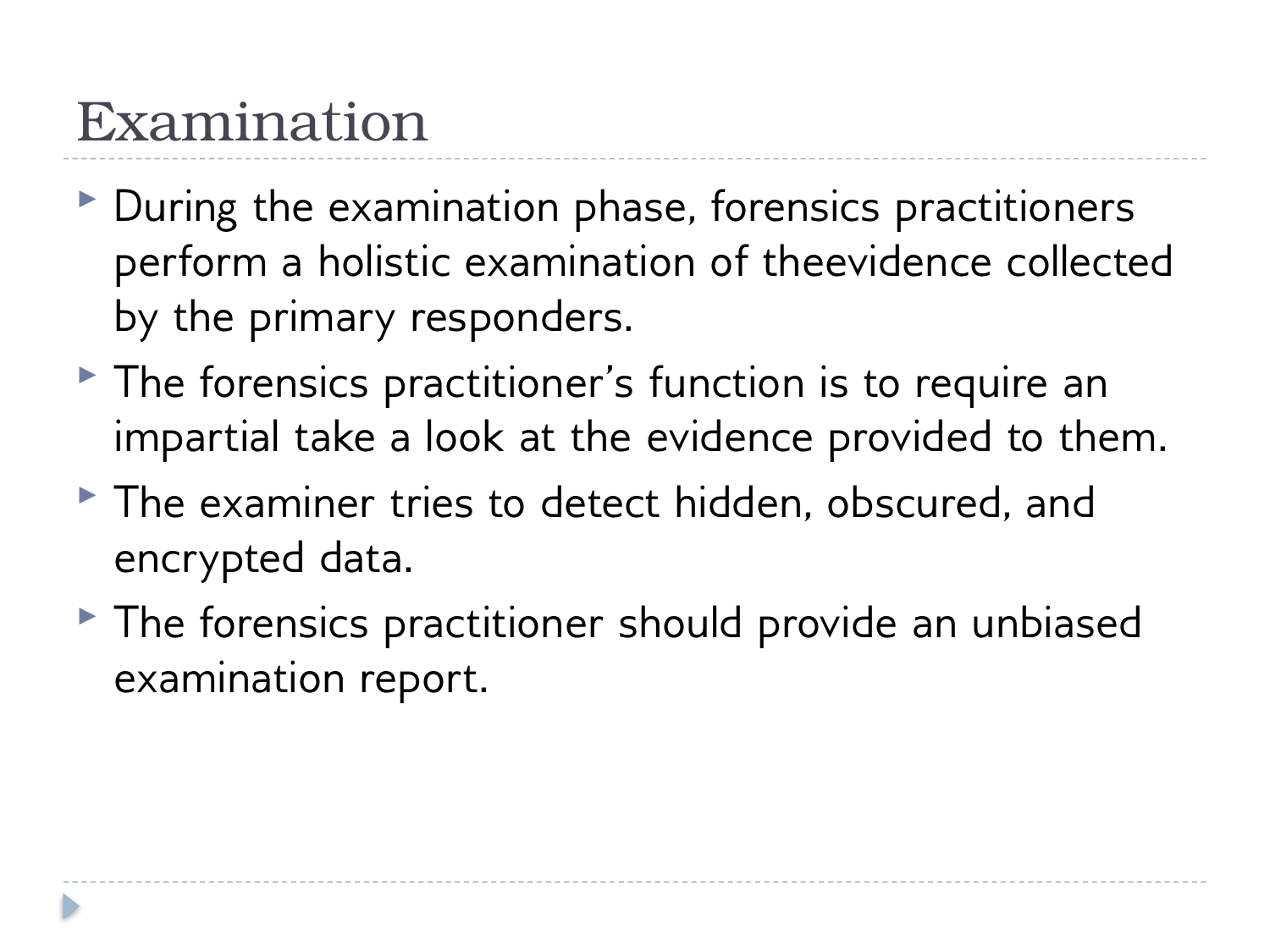

# Examination
During the examination phase, forensics practitioners perform a holistic examination of theevidence collected by the primary responders.
The forensics practitioner’s function is to require an impartial take a look at the evidence provided to them.
The examiner tries to detect hidden, obscured, and encrypted data.
The forensics practitioner should provide an unbiased examination report.